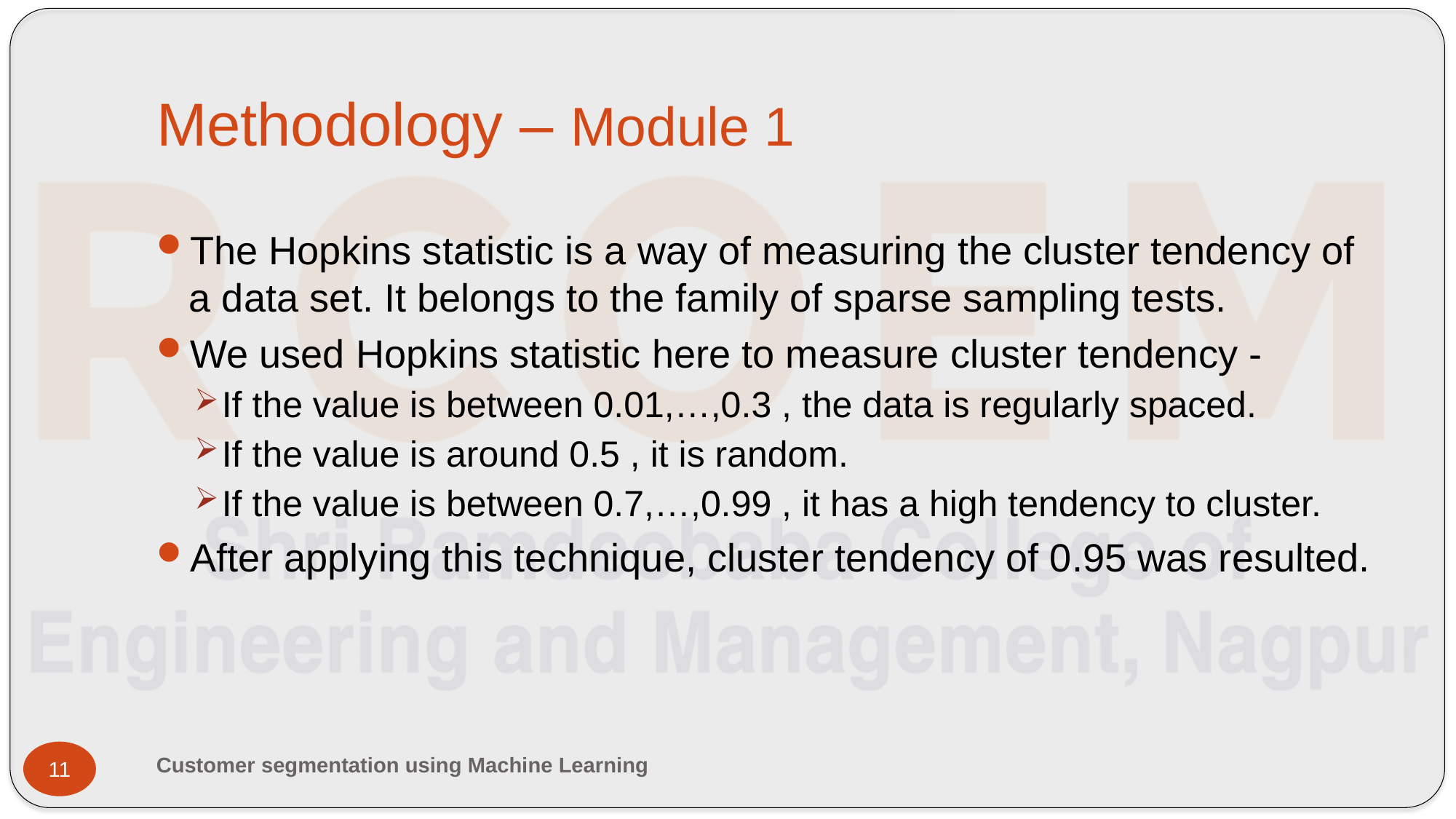

# Methodology – Module 1
The Hopkins statistic is a way of measuring the cluster tendency of a data set. It belongs to the family of sparse sampling tests.
We used Hopkins statistic here to measure cluster tendency -
If the value is between 0.01,…,0.3 , the data is regularly spaced.
If the value is around 0.5 , it is random.
If the value is between 0.7,…,0.99 , it has a high tendency to cluster.
After applying this technique, cluster tendency of 0.95 was resulted.
Customer segmentation using Machine Learning
11